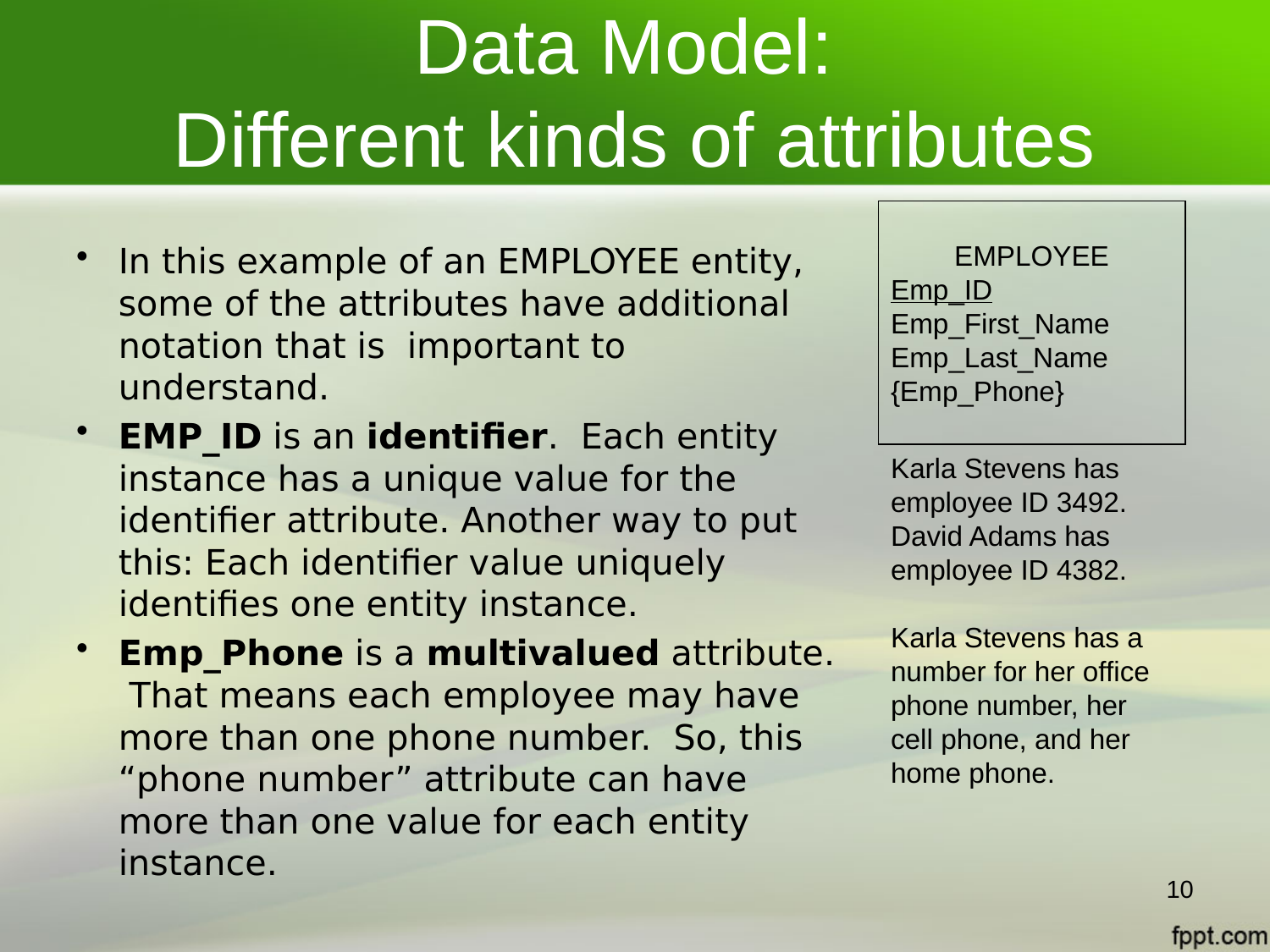

# Data Model: Different kinds of attributes
EMPLOYEE
Emp_ID
Emp_First_Name
Emp_Last_Name
{Emp_Phone}
In this example of an EMPLOYEE entity, some of the attributes have additional notation that is  important to understand.
EMP_ID is an identifier.  Each entity instance has a unique value for the identifier attribute. Another way to put this: Each identifier value uniquely identifies one entity instance.
Emp_Phone is a multivalued attribute.  That means each employee may have more than one phone number.  So, this “phone number” attribute can have more than one value for each entity instance.
Karla Stevens has employee ID 3492.
David Adams has employee ID 4382.
Karla Stevens has a number for her office phone number, her cell phone, and her  home phone.
10